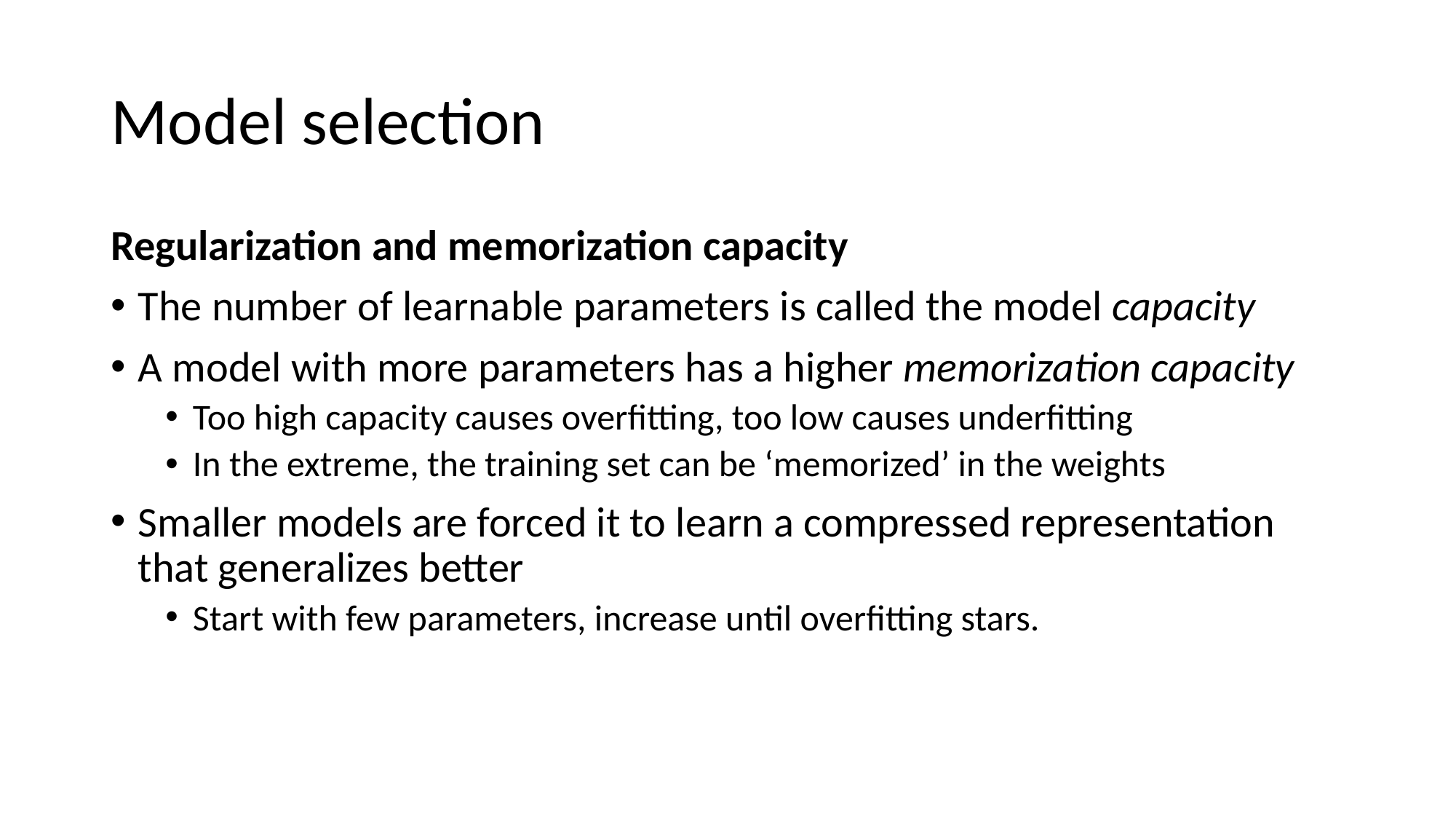

# Model selection
Regularization and memorization capacity
The number of learnable parameters is called the model capacity
A model with more parameters has a higher memorization capacity
Too high capacity causes overfitting, too low causes underfitting
In the extreme, the training set can be ‘memorized’ in the weights
Smaller models are forced it to learn a compressed representation that generalizes better
Start with few parameters, increase until overfitting stars.